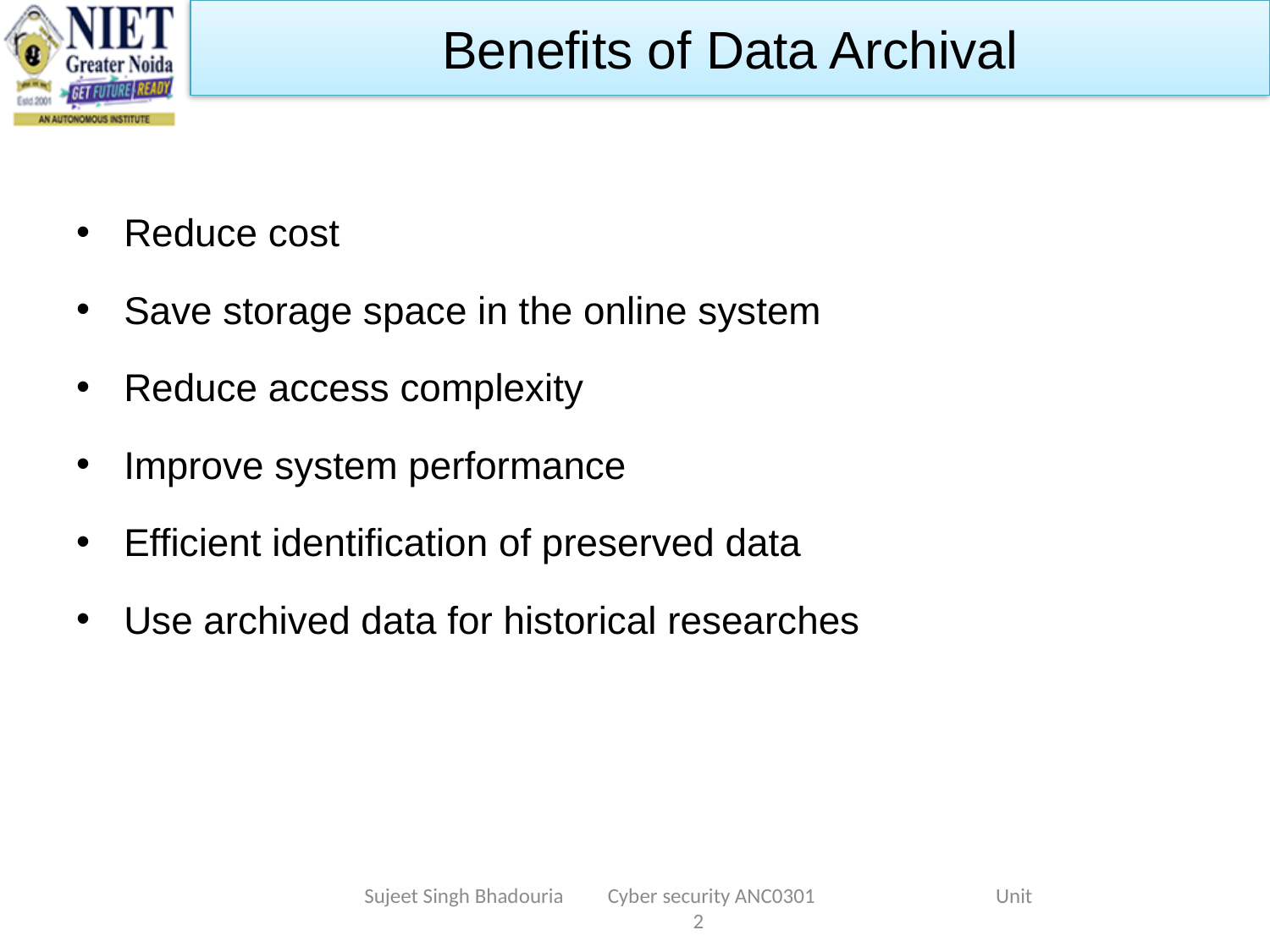

Benefits of Data Archival
Reduce cost
Save storage space in the online system
Reduce access complexity
Improve system performance
Efficient identification of preserved data
Use archived data for historical researches

Sujeet Singh Bhadouria         Cyber security ANC0301                                     Unit 2
28